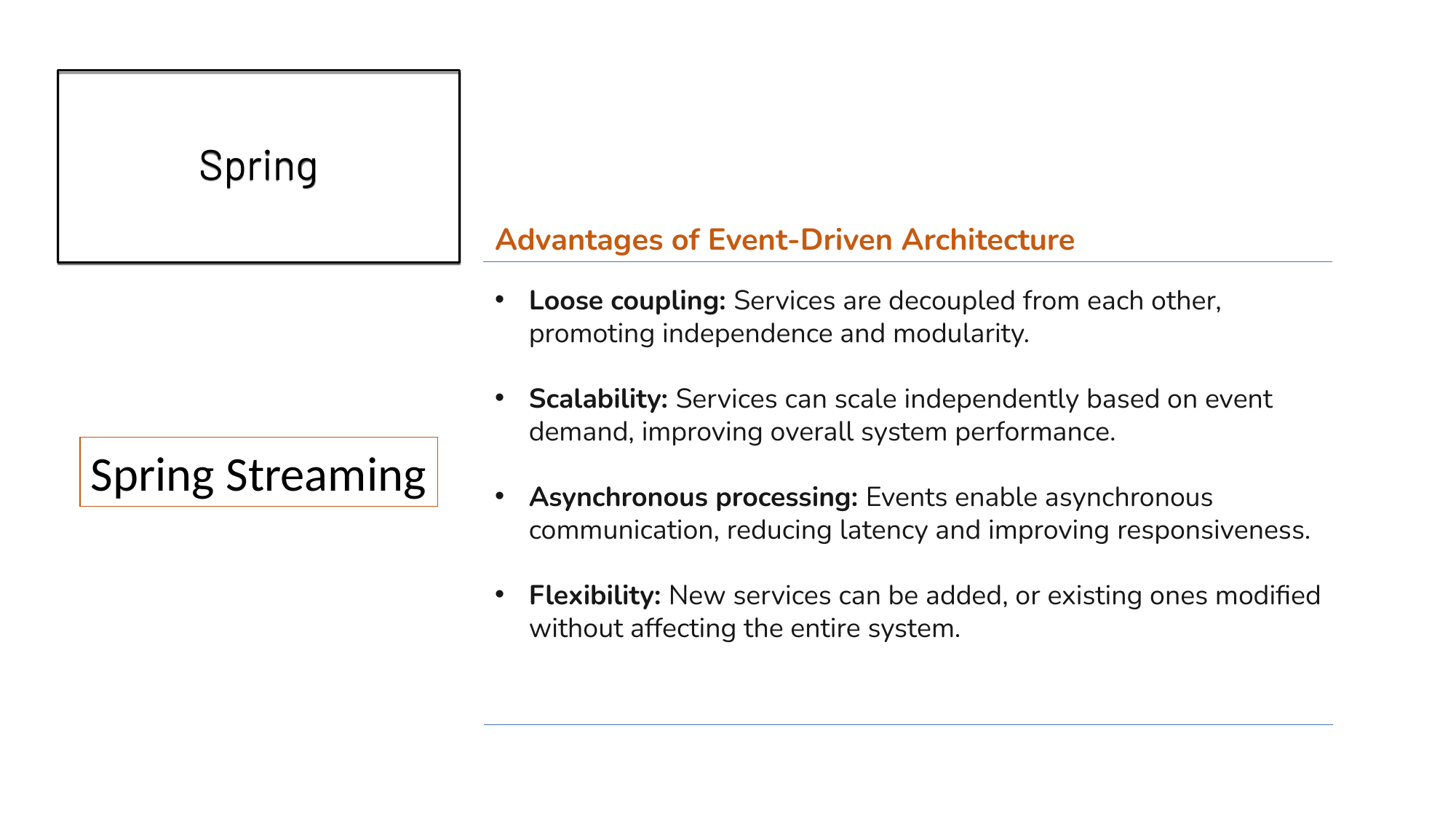

# Spring
Advantages of Event-Driven Architecture
Loose coupling: Services are decoupled from each other, promoting independence and modularity.

Scalability: Services can scale independently based on event demand, improving overall system performance.

Asynchronous processing: Events enable asynchronous communication, reducing latency and improving responsiveness.

Flexibility: New services can be added, or existing ones modified without affecting the entire system.
Spring Streaming